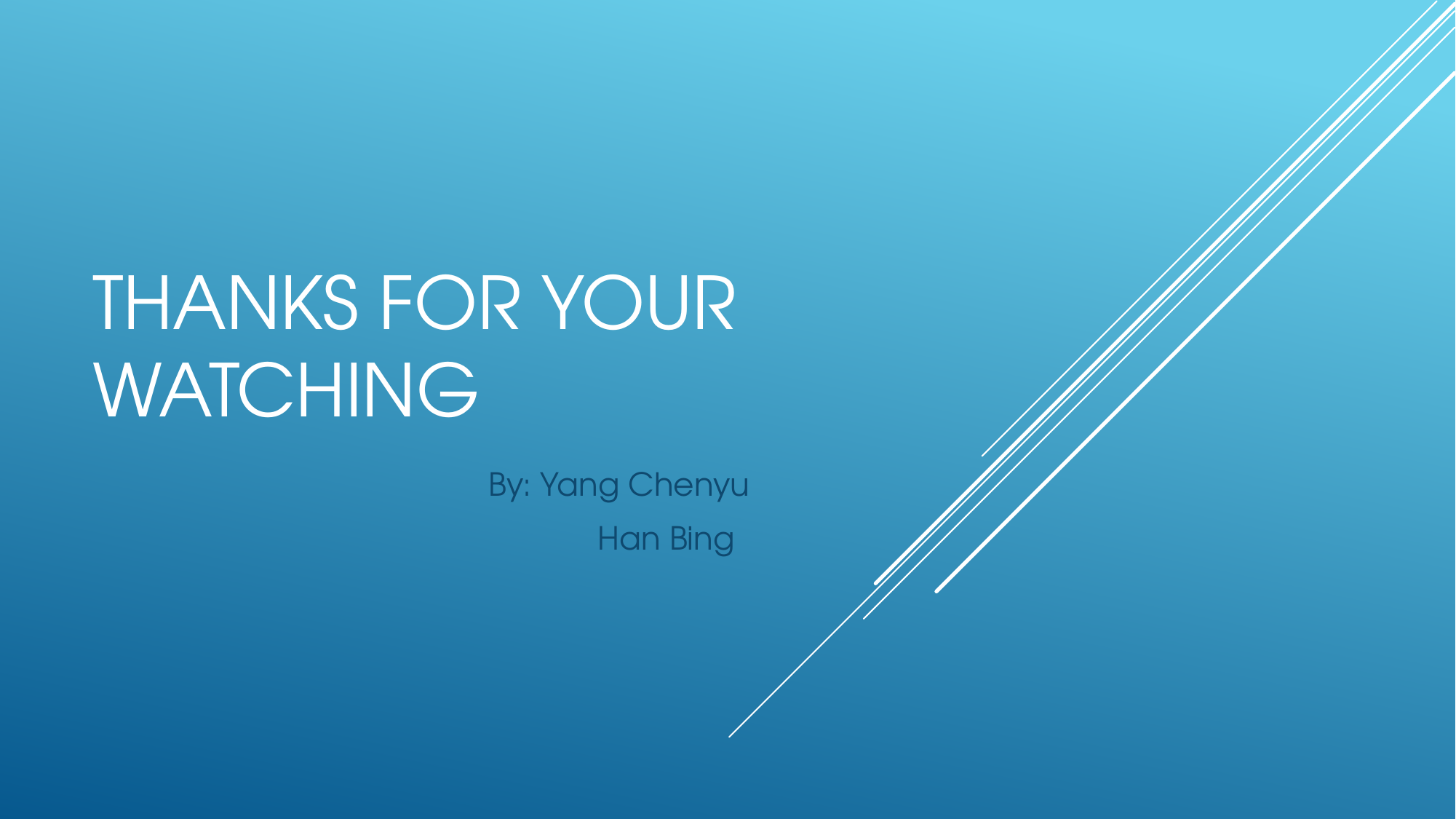

# Thanks for your watching
By: Yang Chenyu
	Han Bing